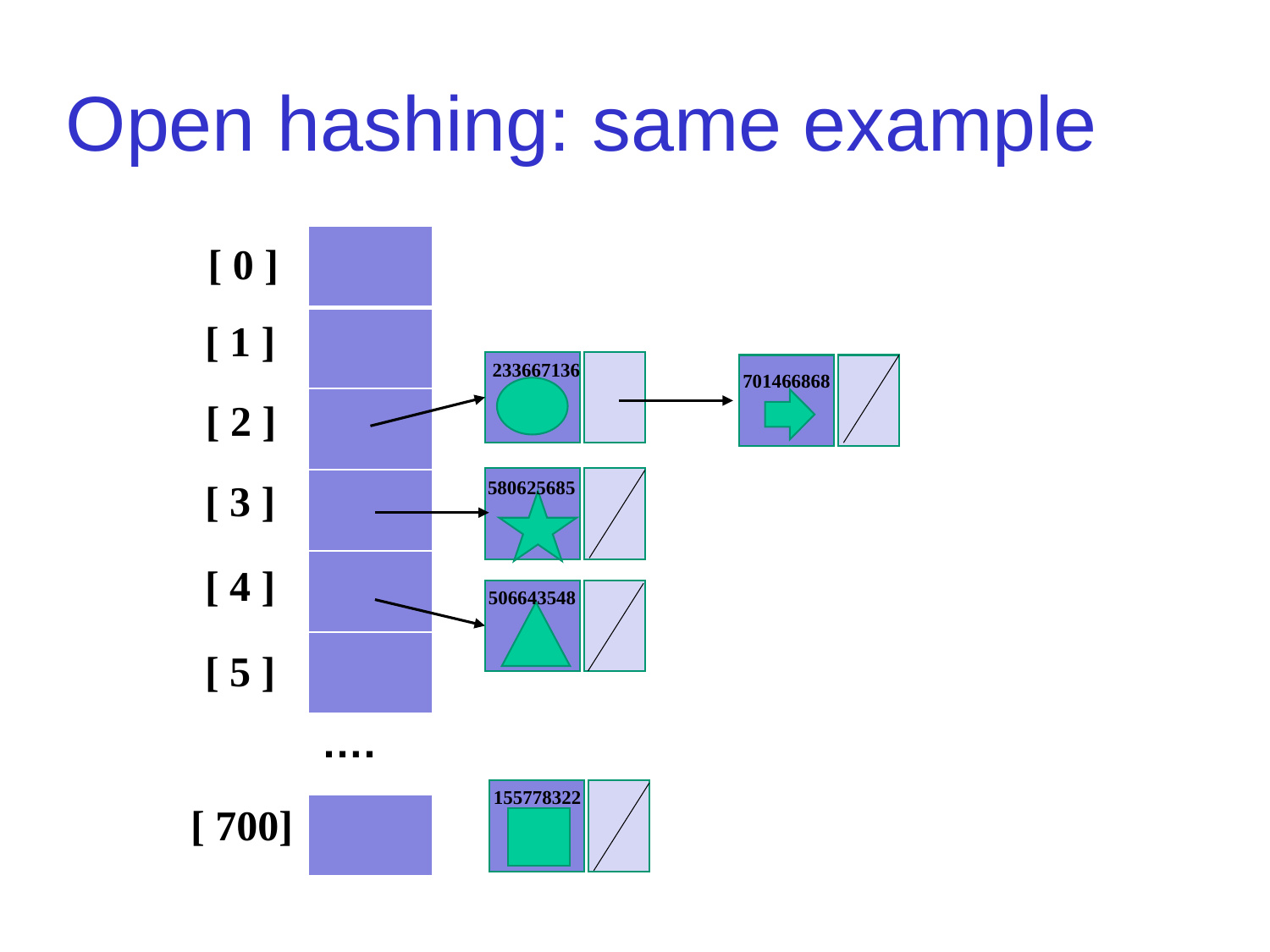

# Open hashing: same example
|  |
| --- |
|  |
|  |
|  |
|  |
|  |
| …. |
|  |
[ 0 ]
[ 1 ]

233667136
701466868

[ 2 ]

580625685
[ 3 ]

[ 4 ]

506643548

[ 5 ]

155778322
[ 700]